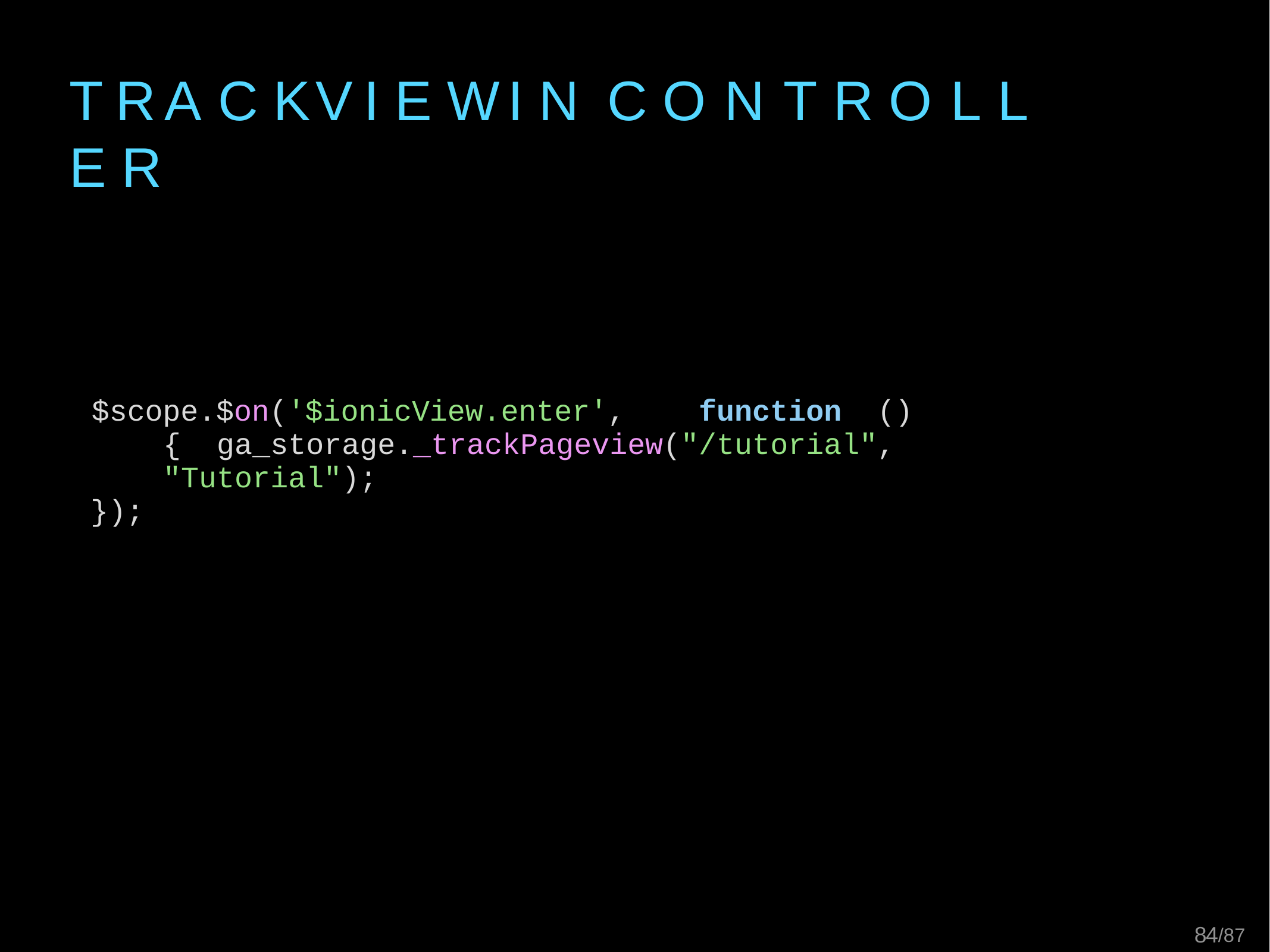

# T R A C K	V I E W	I N	C O N T R O L L E R
$scope.$on('$ionicView.enter',	function	() {  ga_storage._trackPageview("/tutorial",	"Tutorial");
});
84/87